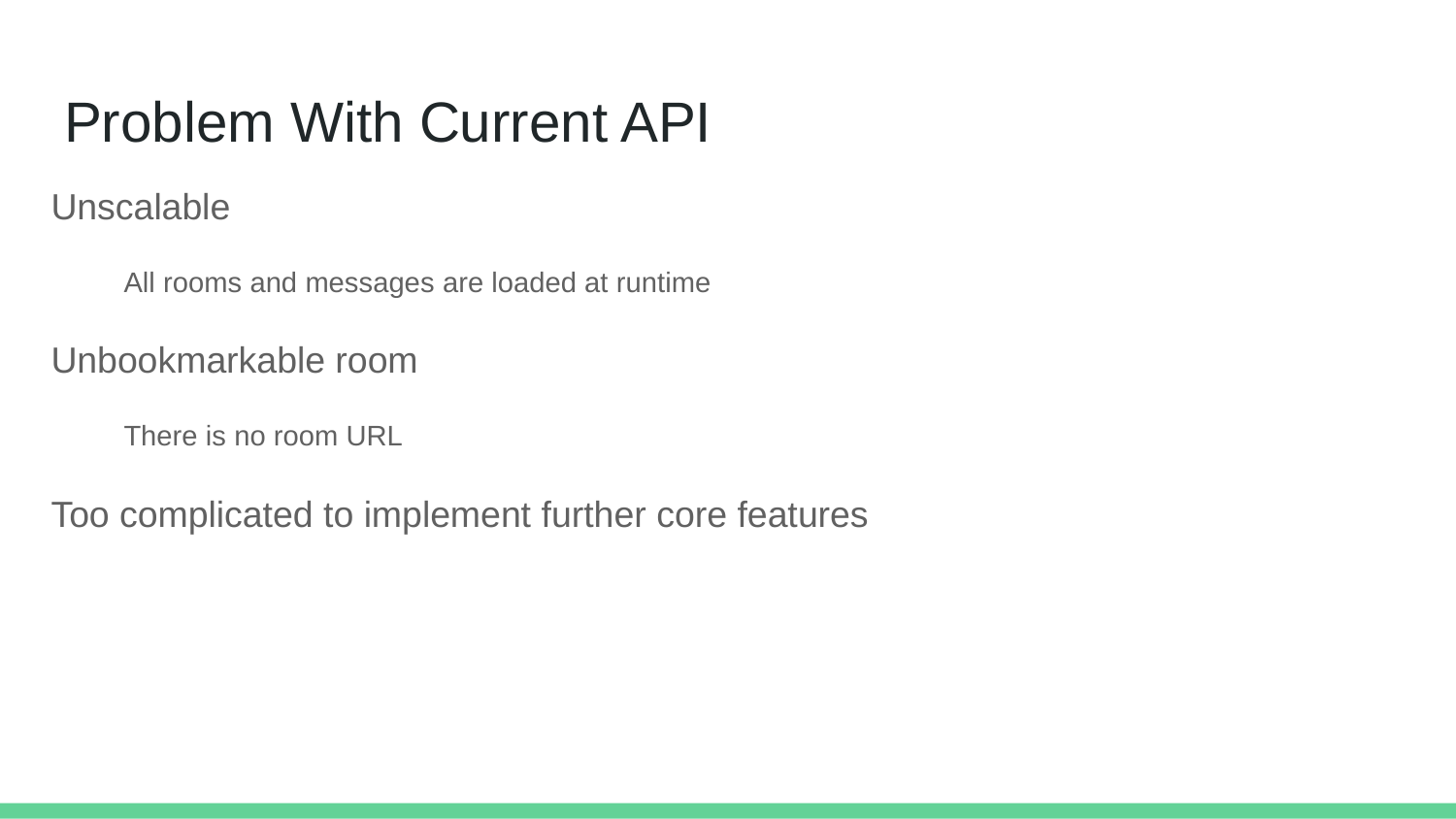

# Problem With Current API
Unscalable
All rooms and messages are loaded at runtime
Unbookmarkable room
There is no room URL
Too complicated to implement further core features